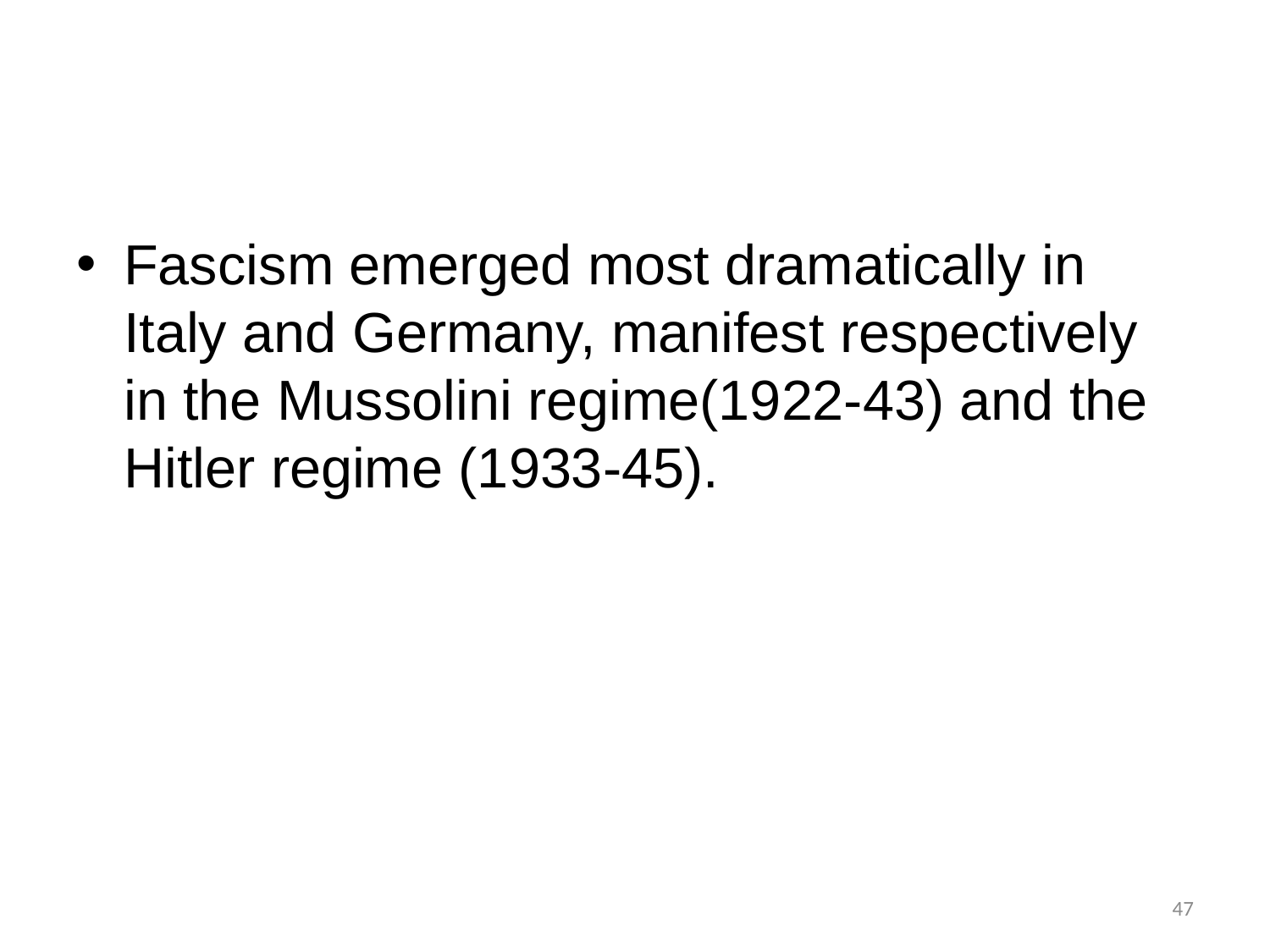

#
Fascism emerged most dramatically in Italy and Germany, manifest respectively in the Mussolini regime(1922-43) and the Hitler regime (1933-45).
47